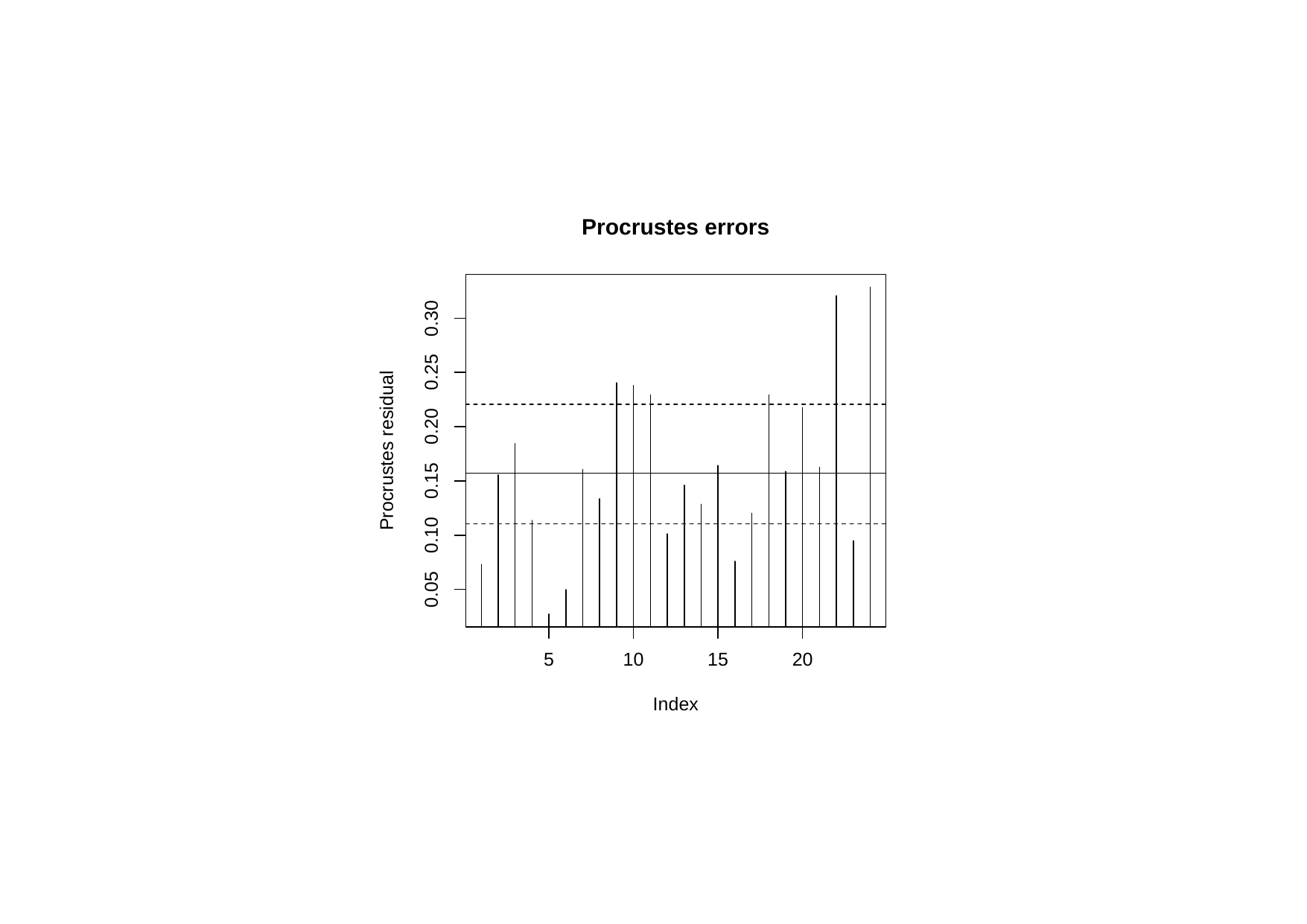

Procrustes errors

0.30

0.25

0.20

Procrustes residual

0.15

0.10

0.05

10
15
20
5
Index